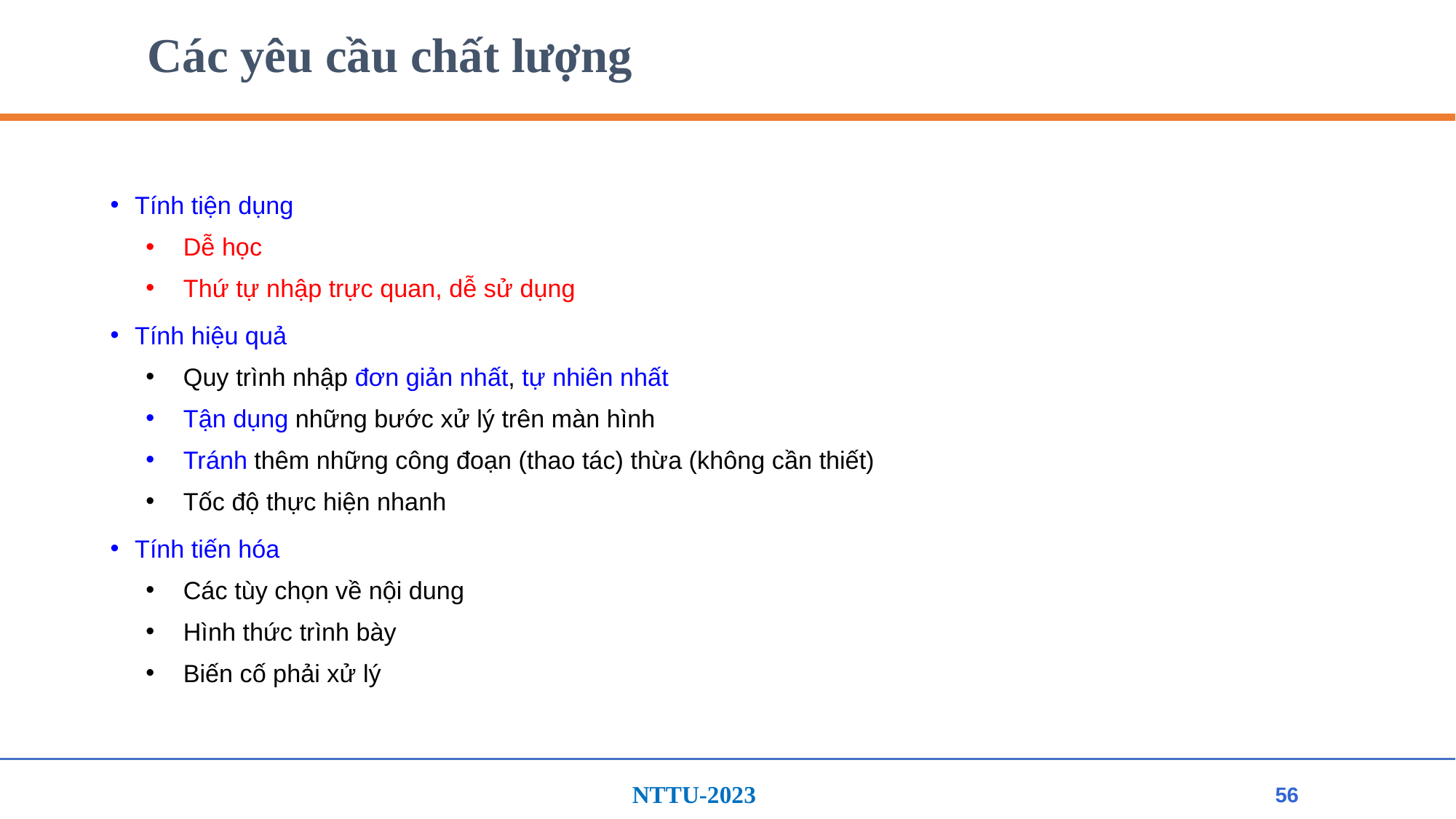

# Các yêu cầu chất lượng
Tính tiện dụng
Dễ học
Thứ tự nhập trực quan, dễ sử dụng
Tính hiệu quả
Quy trình nhập đơn giản nhất, tự nhiên nhất
Tận dụng những bước xử lý trên màn hình
Tránh thêm những công đoạn (thao tác) thừa (không cần thiết)
Tốc độ thực hiện nhanh
Tính tiến hóa
Các tùy chọn về nội dung
Hình thức trình bày
Biến cố phải xử lý
56